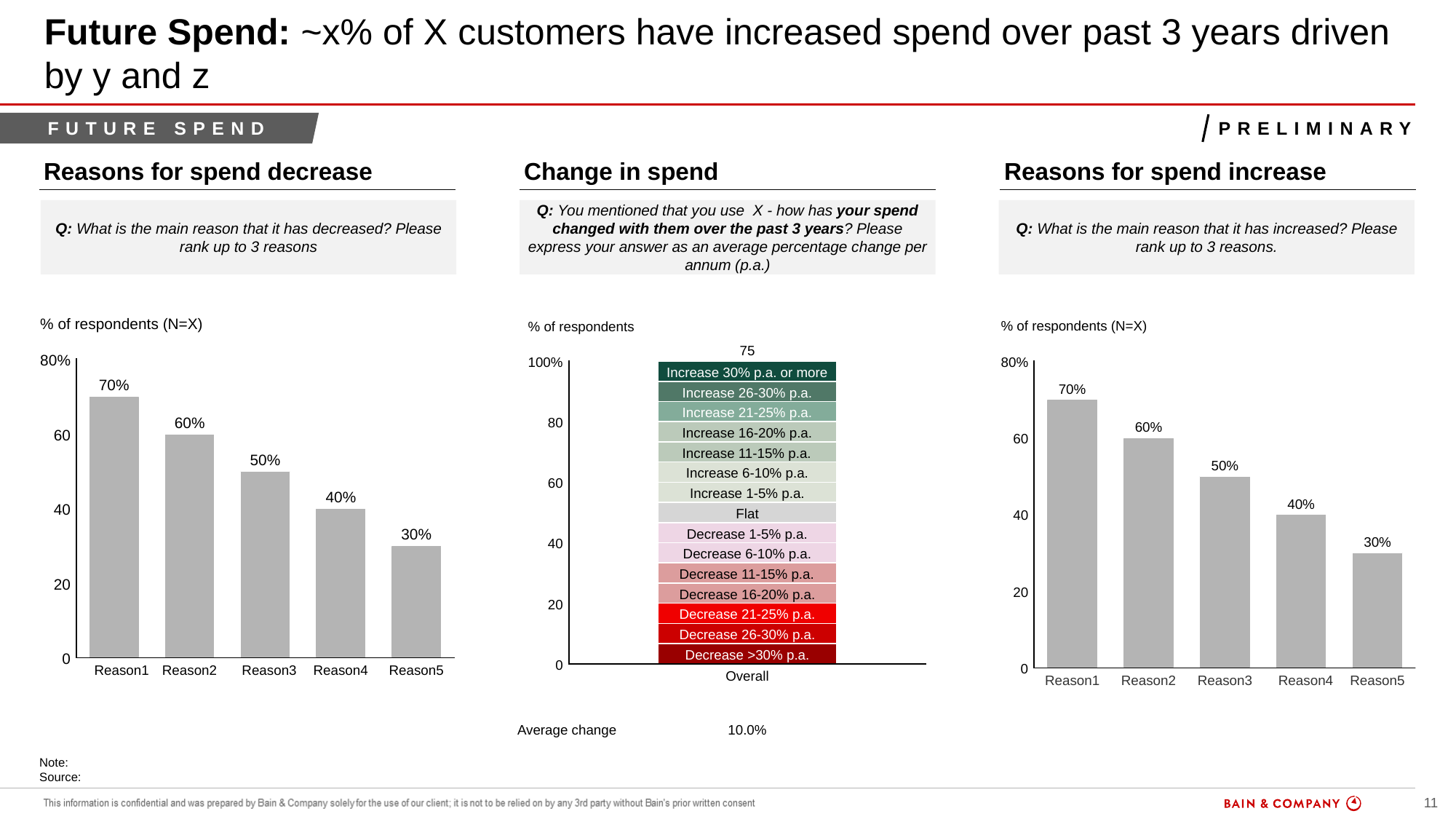

# Future Spend: ~x% of X customers have increased spend over past 3 years driven by y and z

Future spend
Preliminary
Reasons for spend decrease
Change in spend
Reasons for spend increase
Q: What is the main reason that it has decreased? Please rank up to 3 reasons
Q: You mentioned that you use  X - how has your spend changed with them over the past 3 years? Please express your answer as an average percentage change per annum (p.a.)
Q: What is the main reason that it has increased? Please rank up to 3 reasons.

Note:
Source: